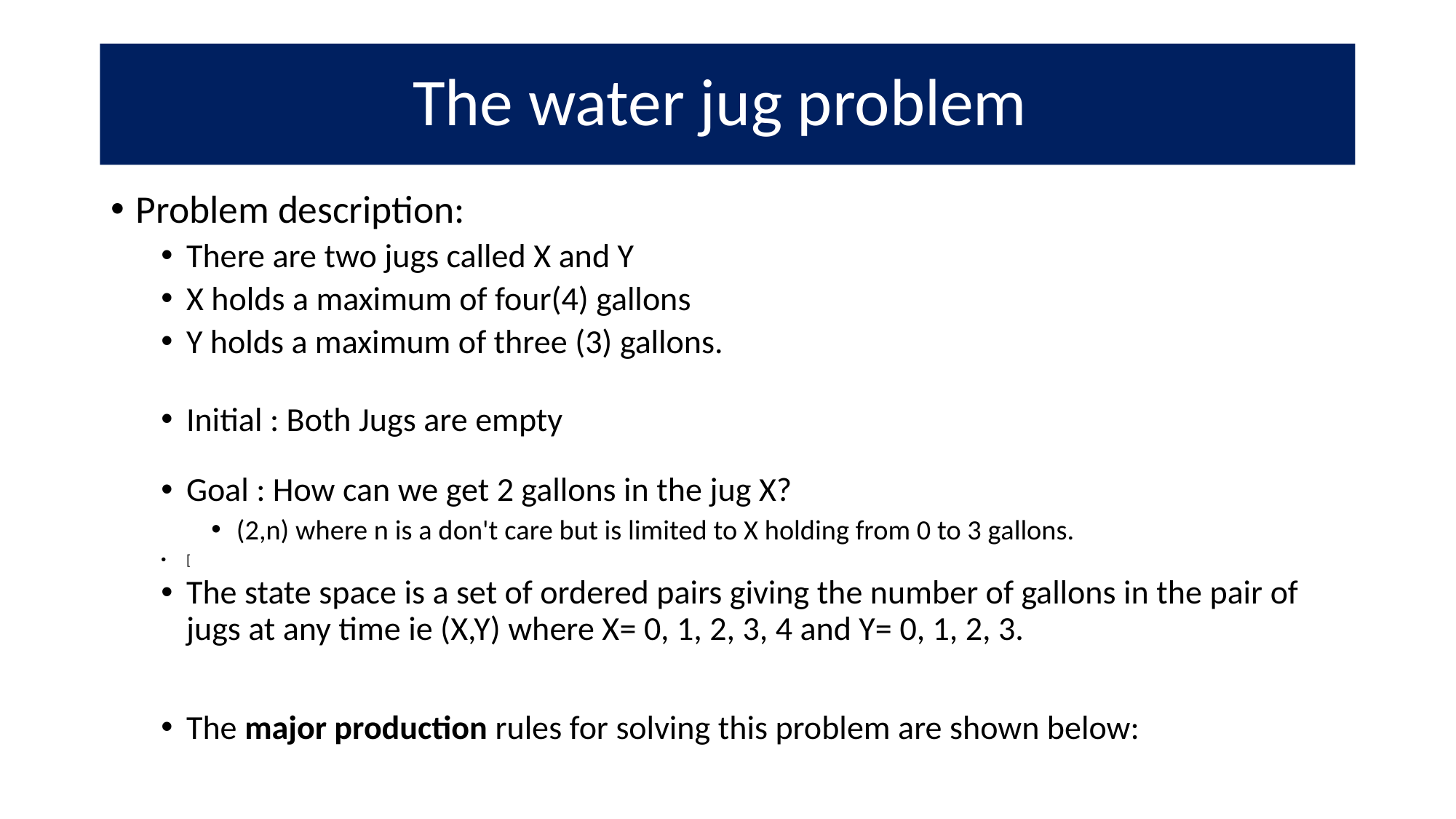

# The water jug problem
Problem description:
There are two jugs called X and Y
X holds a maximum of four(4) gallons
Y holds a maximum of three (3) gallons.

Initial : Both Jugs are empty

Goal : How can we get 2 gallons in the jug X?
(2,n) where n is a don't care but is limited to X holding from 0 to 3 gallons.
[
The state space is a set of ordered pairs giving the number of gallons in the pair of jugs at any time ie (X,Y) where X= 0, 1, 2, 3, 4 and Y= 0, 1, 2, 3.

The major production rules for solving this problem are shown below: